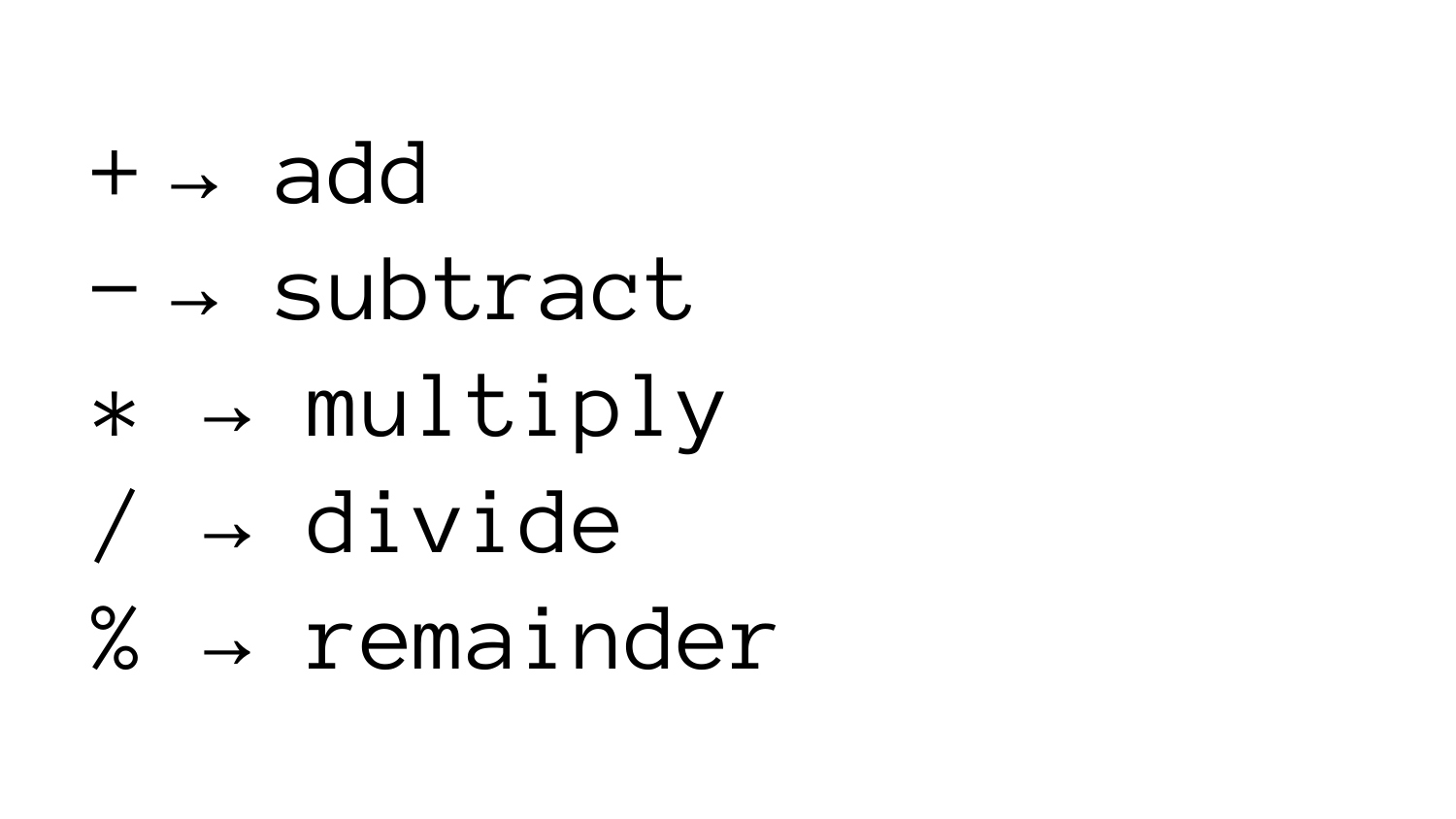

# → add
→ subtract
* → multiply
/ → divide
% → remainder